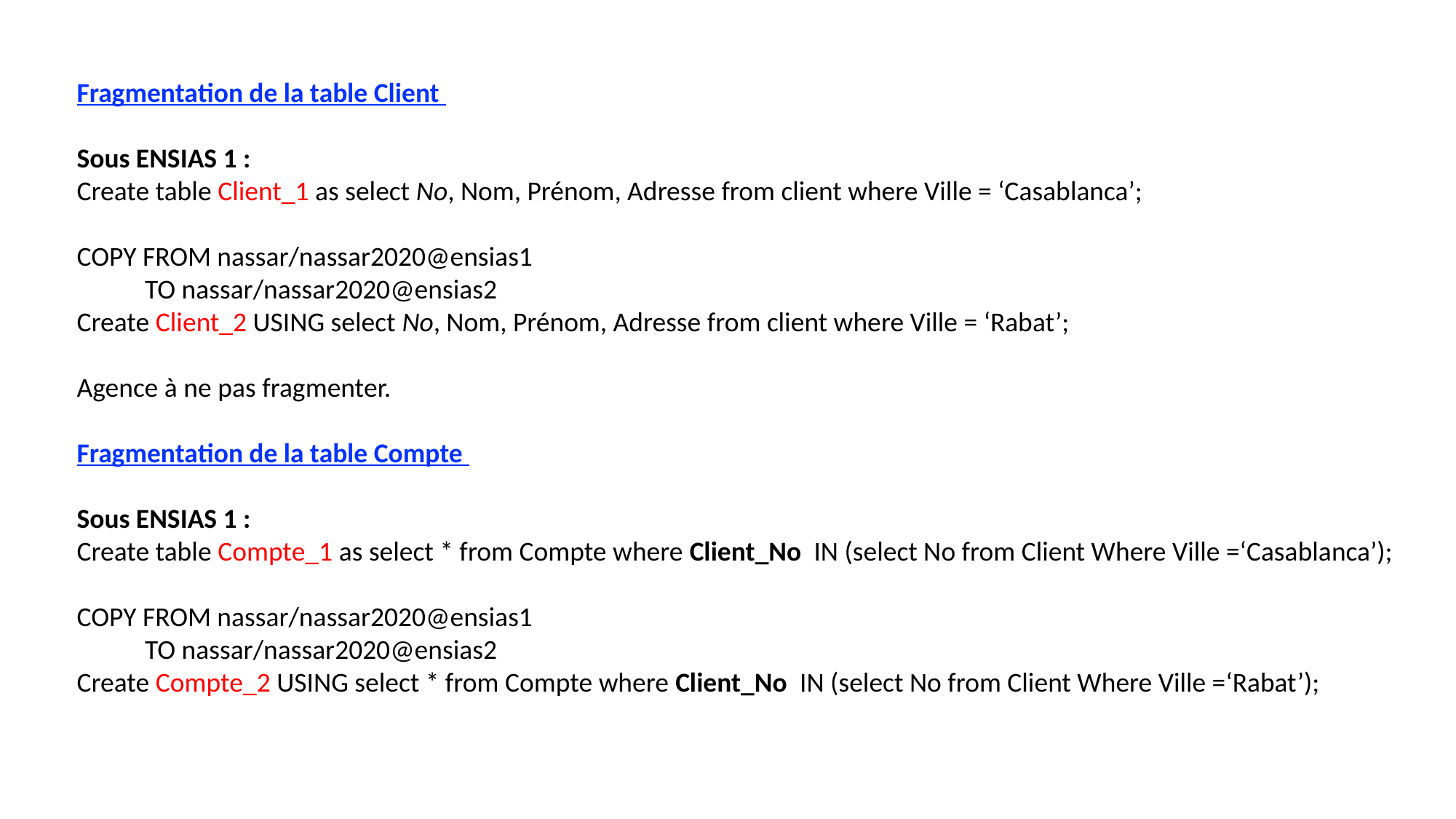

Fragmentation de la table Client

Sous ENSIAS 1 :
Create table Client_1 as select No, Nom, Prénom, Adresse from client where Ville = ‘Casablanca’;

COPY FROM nassar/nassar2020@ensias1
           TO nassar/nassar2020@ensias2
Create Client_2 USING select No, Nom, Prénom, Adresse from client where Ville = ‘Rabat’;

Agence à ne pas fragmenter.

Fragmentation de la table Compte

Sous ENSIAS 1 :
Create table Compte_1 as select * from Compte where Client_No  IN (select No from Client Where Ville =‘Casablanca’);

COPY FROM nassar/nassar2020@ensias1
           TO nassar/nassar2020@ensias2
Create Compte_2 USING select * from Compte where Client_No  IN (select No from Client Where Ville =‘Rabat’);